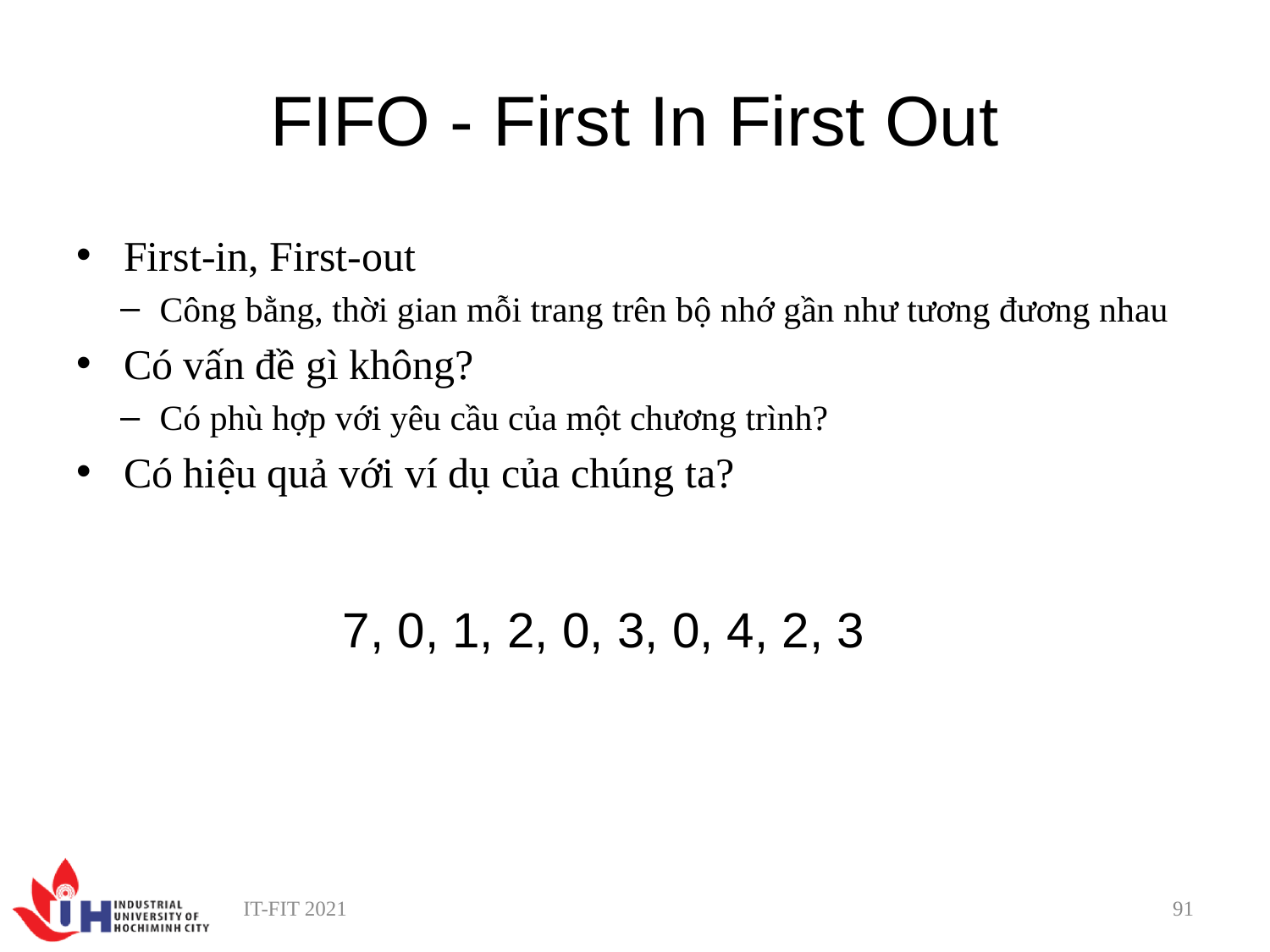

# FIFO - First In First Out
First-in, First-out
Công bằng, thời gian mỗi trang trên bộ nhớ gần như tương đương nhau
Có vấn đề gì không?
Có phù hợp với yêu cầu của một chương trình?
Có hiệu quả với ví dụ của chúng ta?

7, 0, 1, 2, 0, 3, 0, 4, 2, 3
IT-FIT 2021
91